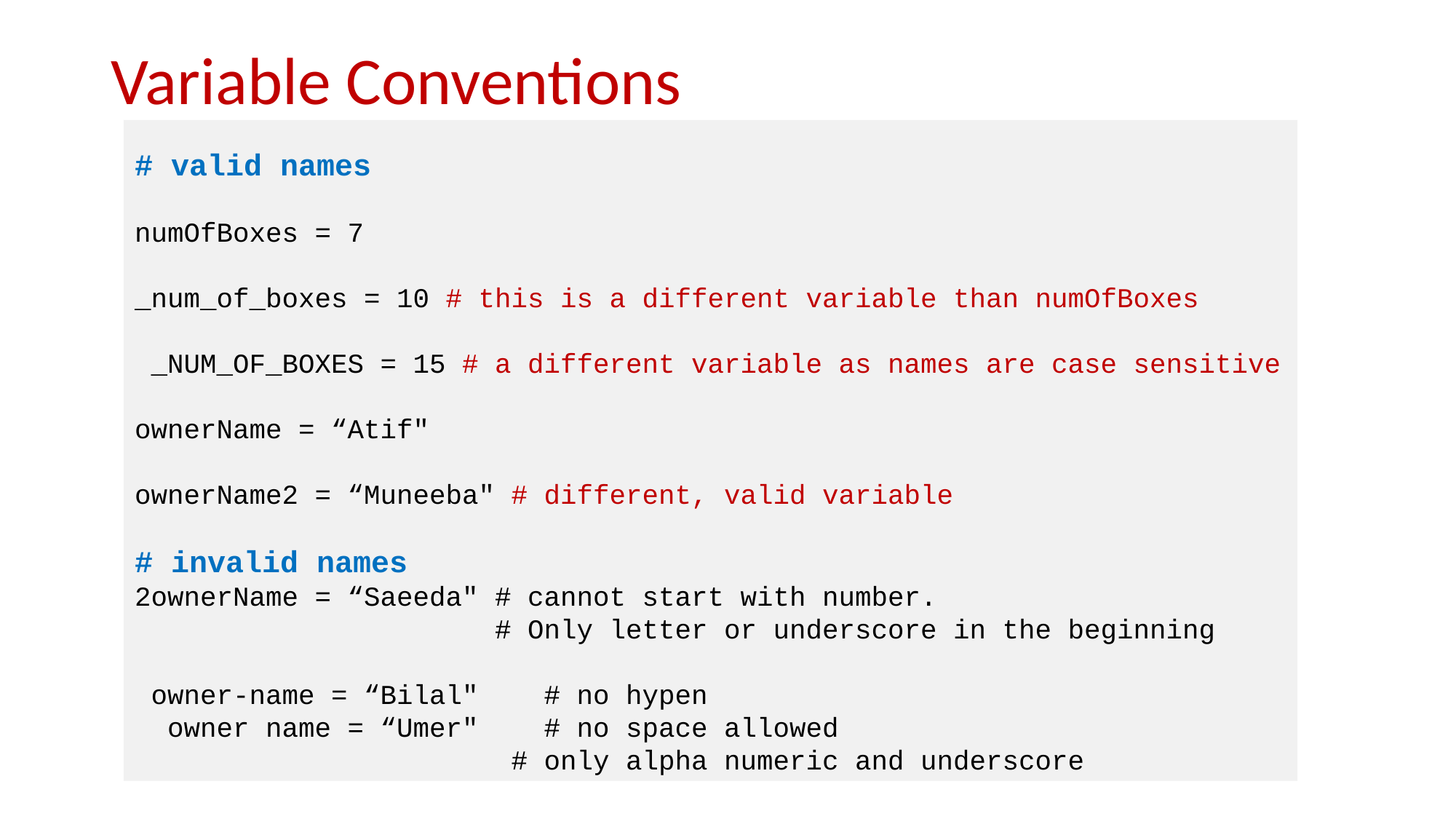

# Variable Conventions
# valid names

numOfBoxes = 7

_num_of_boxes = 10 # this is a different variable than numOfBoxes

 _NUM_OF_BOXES = 15 # a different variable as names are case sensitive

ownerName = “Atif"

ownerName2 = “Muneeba" # different, valid variable

# invalid names
2ownerName = “Saeeda" # cannot start with number.
                      # Only letter or underscore in the beginning

 owner-name = “Bilal"    # no hypen
  owner name = “Umer"    # no space allowed
                       # only alpha numeric and underscore